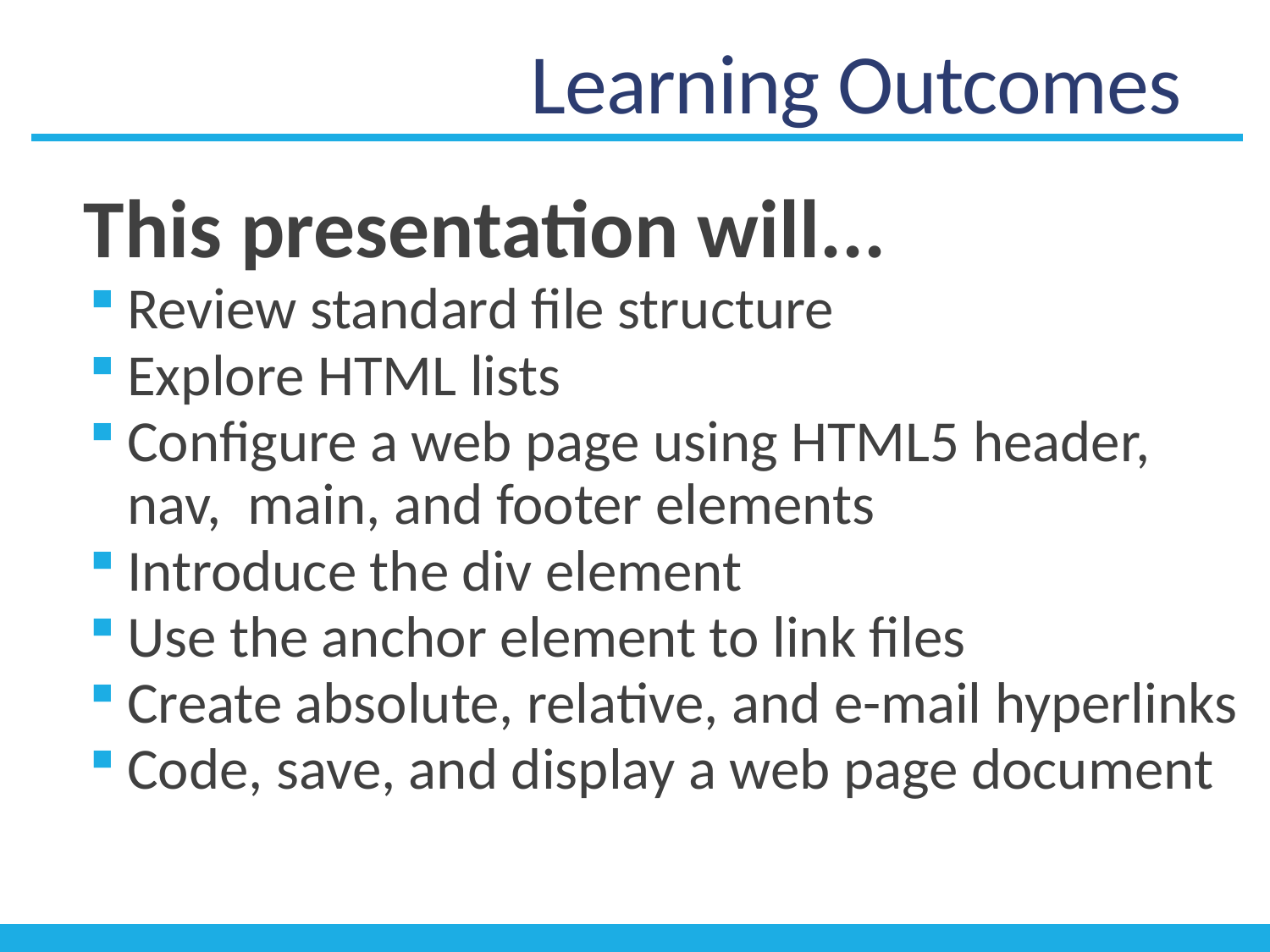

# Learning Outcomes
This presentation will...
Review standard file structure
Explore HTML lists
Configure a web page using HTML5 header, nav,  main, and footer elements
Introduce the div element
Use the anchor element to link files
Create absolute, relative, and e-mail hyperlinks
Code, save, and display a web page document